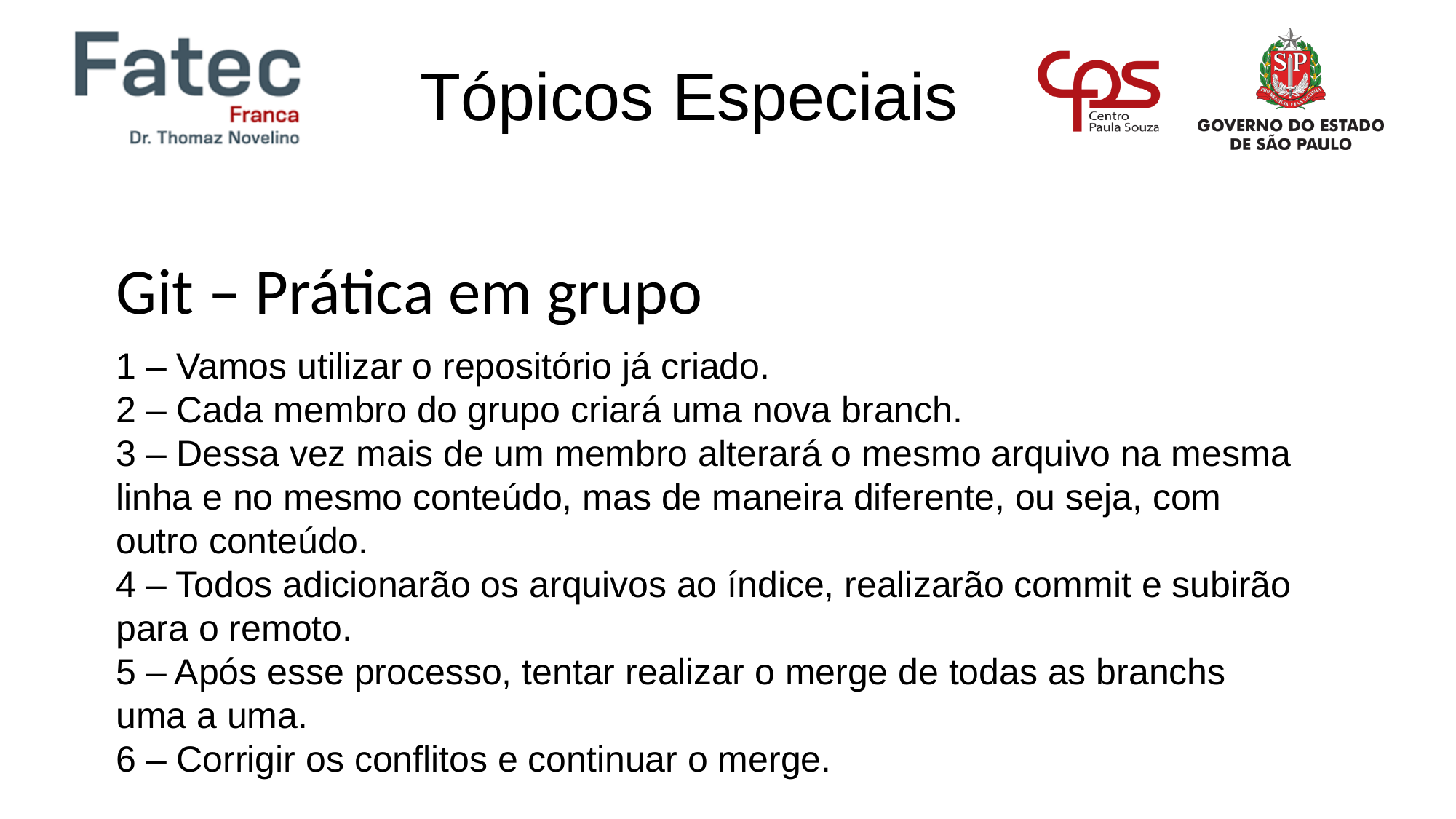

Git – Prática em grupo
1 – Vamos utilizar o repositório já criado.
2 – Cada membro do grupo criará uma nova branch.
3 – Dessa vez mais de um membro alterará o mesmo arquivo na mesma linha e no mesmo conteúdo, mas de maneira diferente, ou seja, com outro conteúdo.
4 – Todos adicionarão os arquivos ao índice, realizarão commit e subirão para o remoto.
5 – Após esse processo, tentar realizar o merge de todas as branchs uma a uma.
6 – Corrigir os conflitos e continuar o merge.